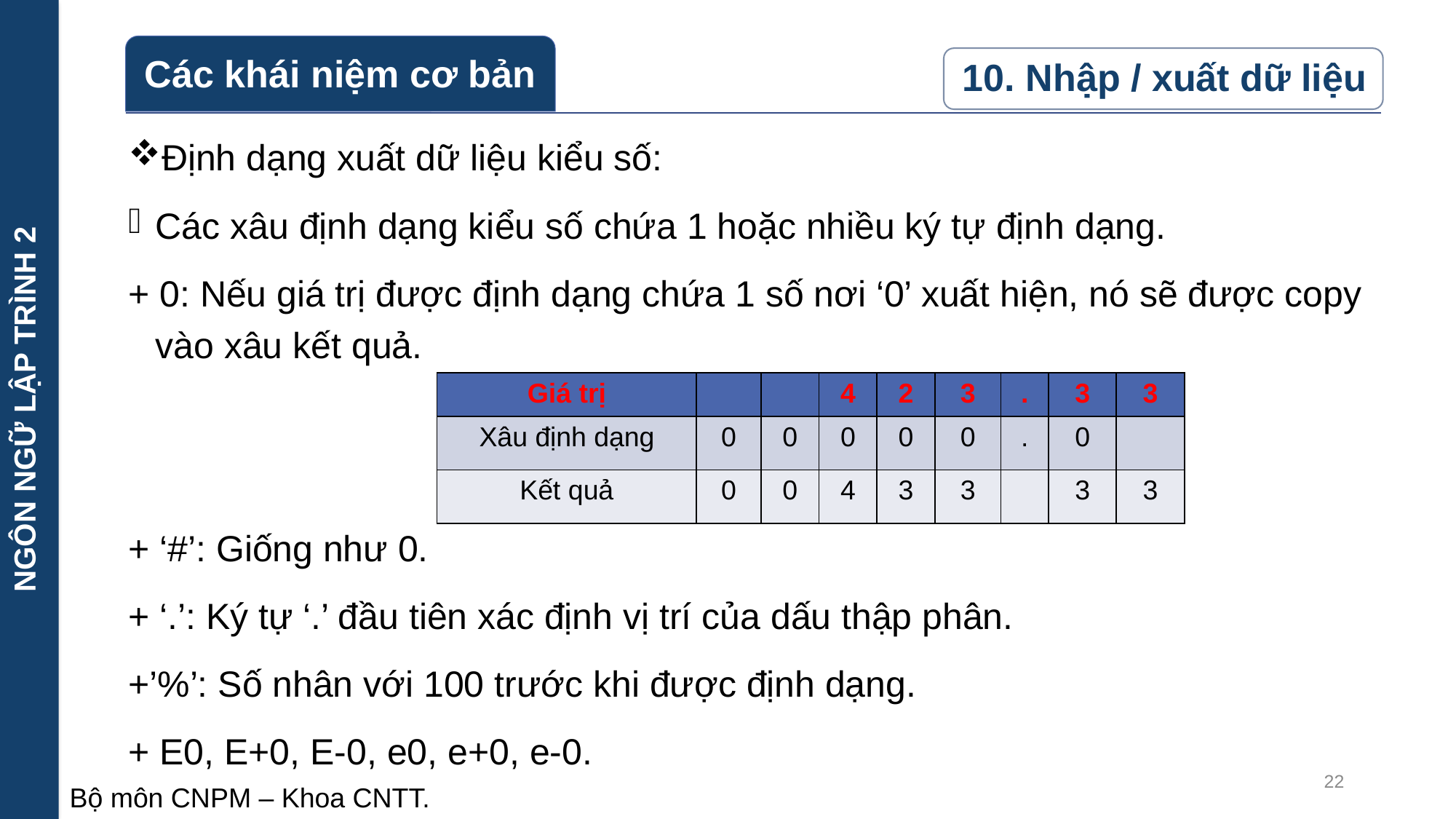

NGÔN NGỮ LẬP TRÌNH 2
Các khái niệm cơ bản
10. Nhập / xuất dữ liệu
Định dạng xuất dữ liệu kiểu số:
Các xâu định dạng kiểu số chứa 1 hoặc nhiều ký tự định dạng.
+ 0: Nếu giá trị được định dạng chứa 1 số nơi ‘0’ xuất hiện, nó sẽ được copy vào xâu kết quả.

+ ‘#’: Giống như 0.
+ ‘.’: Ký tự ‘.’ đầu tiên xác định vị trí của dấu thập phân.
+’%’: Số nhân với 100 trước khi được định dạng.
+ E0, E+0, E-0, e0, e+0, e-0.

| Giá trị |  |  | 4 | 2 | 3 | . | 3 | 3 |
| --- | --- | --- | --- | --- | --- | --- | --- | --- |
| Xâu định dạng | 0 | 0 | 0 | 0 | 0 | . | 0 |  |
| Kết quả | 0 | 0 | 4 | 3 | 3 |  | 3 | 3 |
22
Bộ môn CNPM – Khoa CNTT.